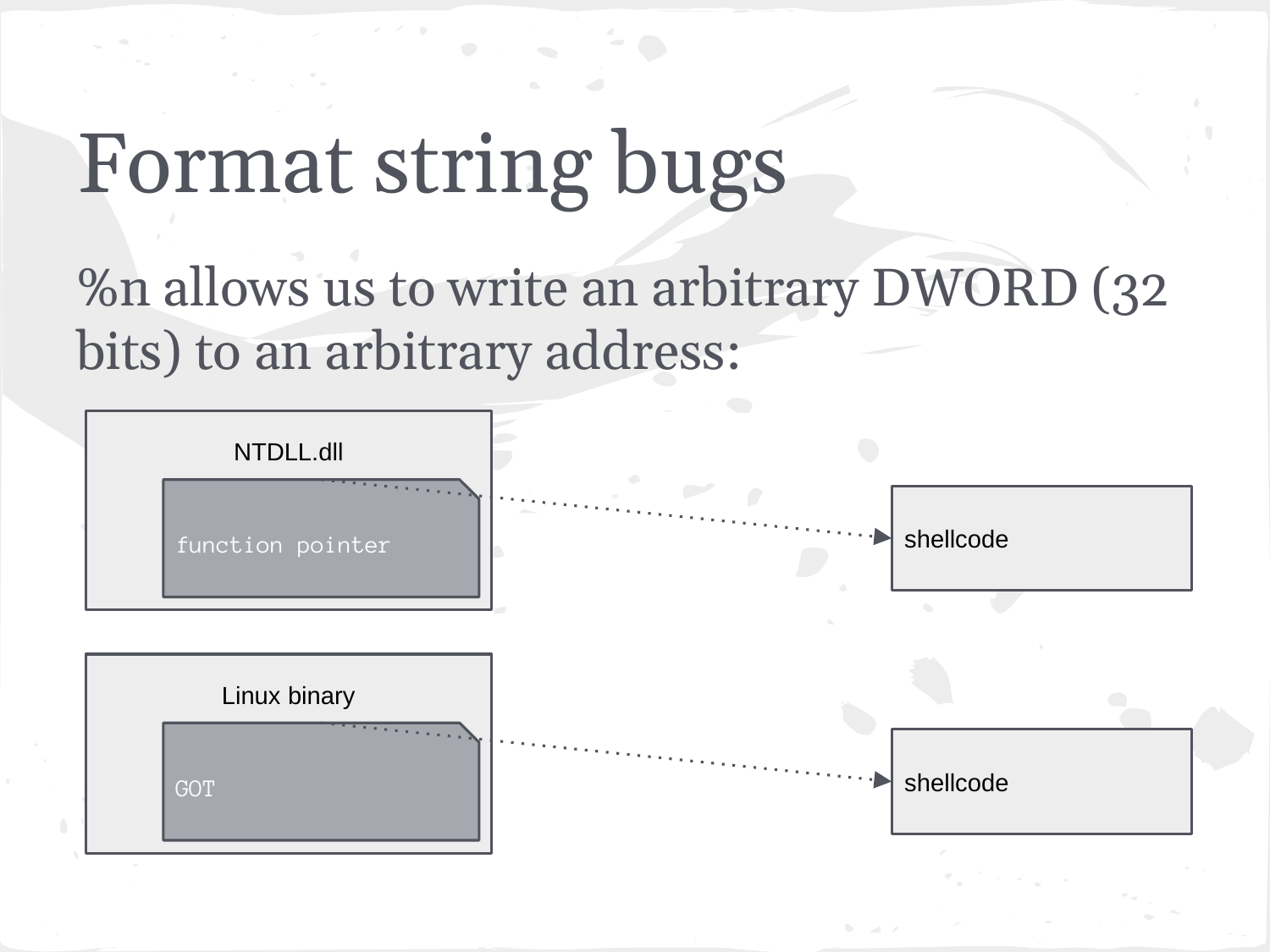

# Format string bugs
%n allows us to write an arbitrary DWORD (32 bits) to an arbitrary address:

NTDLL.dll

function pointer
shellcode
Linux binary

GOT
shellcode